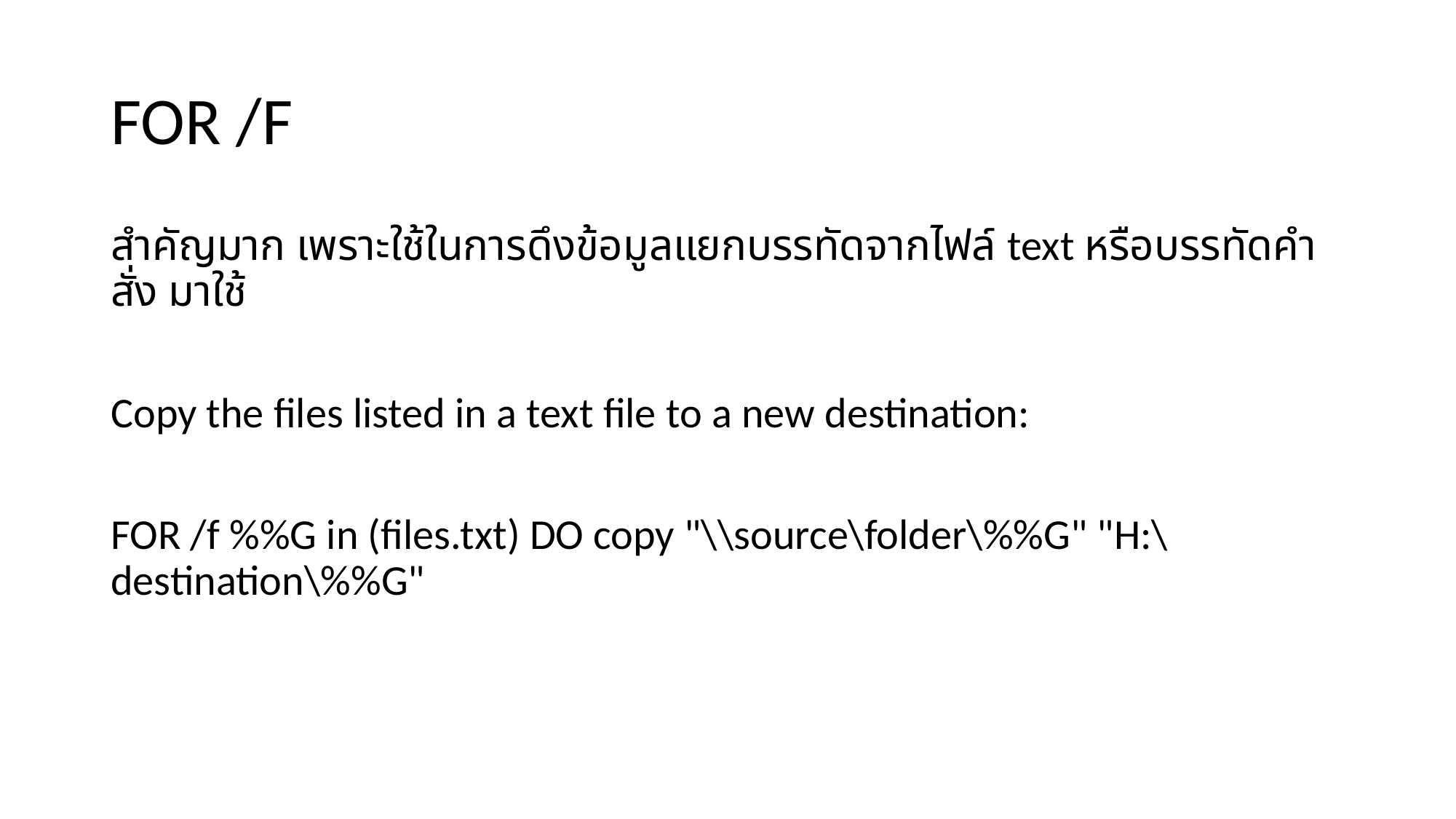

# FOR /F
สำคัญมาก เพราะใช้ในการดึงข้อมูลแยกบรรทัดจากไฟล์ text หรือบรรทัดคำสั่ง มาใช้

Copy the files listed in a text file to a new destination:

FOR /f %%G in (files.txt) DO copy "\\source\folder\%%G" "H:\destination\%%G"